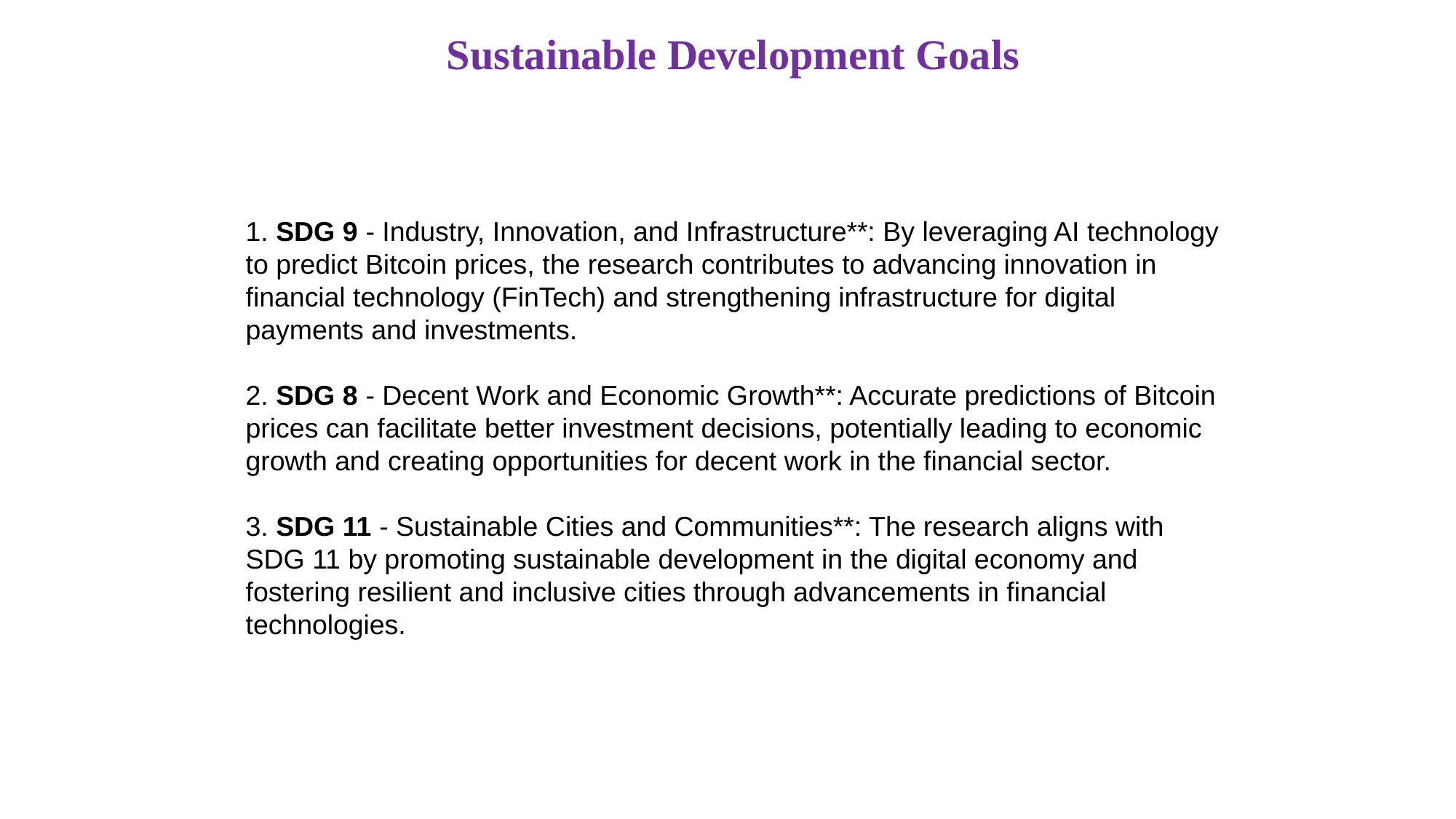

Sustainable Development Goals

1. SDG 9 - Industry, Innovation, and Infrastructure**: By leveraging AI technology to predict Bitcoin prices, the research contributes to advancing innovation in financial technology (FinTech) and strengthening infrastructure for digital payments and investments.

2. SDG 8 - Decent Work and Economic Growth**: Accurate predictions of Bitcoin prices can facilitate better investment decisions, potentially leading to economic growth and creating opportunities for decent work in the financial sector.

3. SDG 11 - Sustainable Cities and Communities**: The research aligns with SDG 11 by promoting sustainable development in the digital economy and fostering resilient and inclusive cities through advancements in financial technologies.